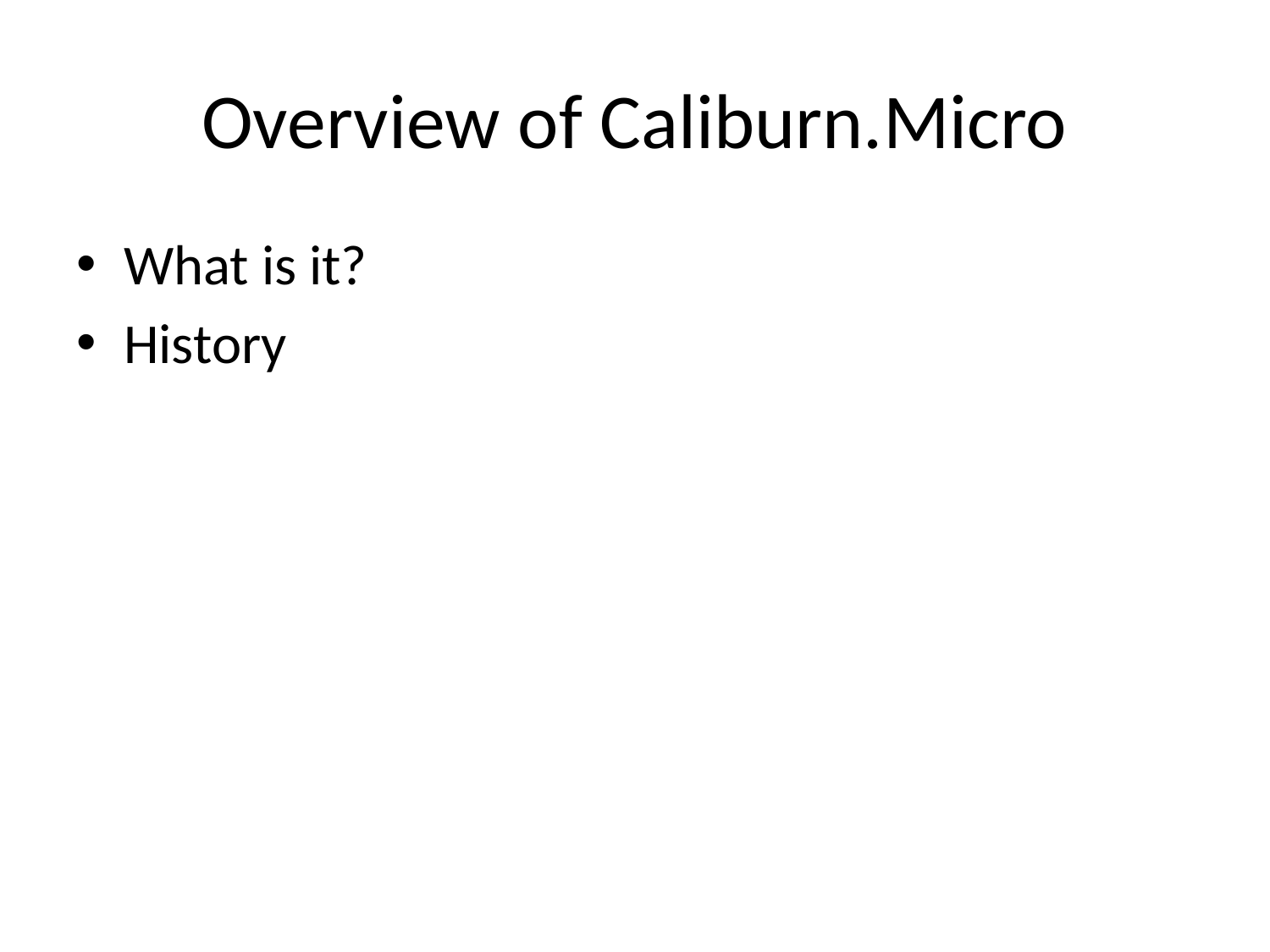

# Overview of Caliburn.Micro
What is it?
History